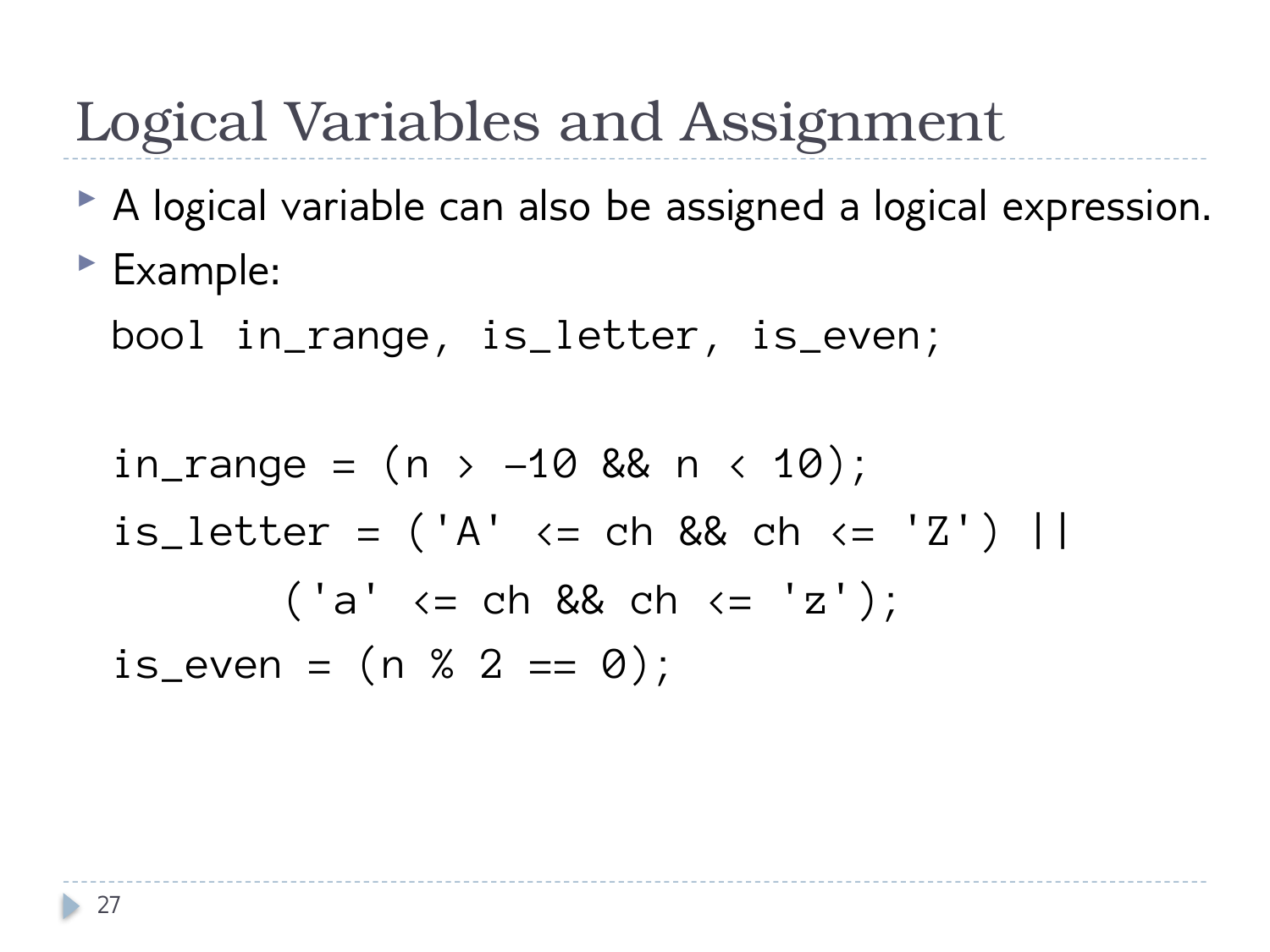

# Logical Variables and Assignment
A logical variable can also be assigned a logical expression.
Example:
		bool in_range, is_letter, is_even;

		in_range = (n > -10 && n < 10);
		is_letter = ('A' <= ch && ch <= 'Z') ||
			       ('a' <= ch && ch <= 'z');
		is_even = (n % 2 == 0);

27